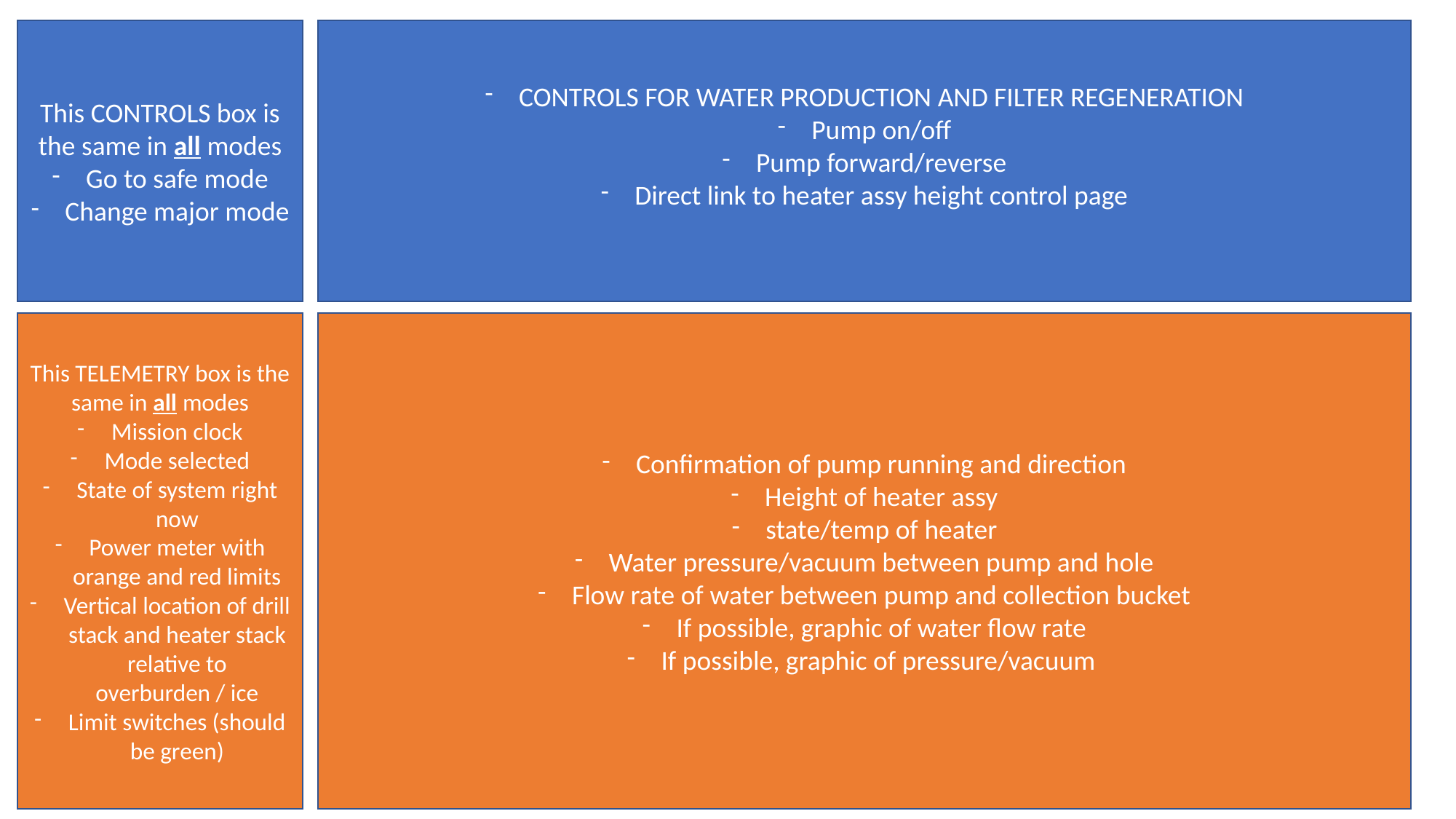

CONTROLS FOR WATER PRODUCTION AND FILTER REGENERATION
Pump on/off
Pump forward/reverse
Direct link to heater assy height control page

This CONTROLS box is the same in all modes
Go to safe mode
Change major mode
This TELEMETRY box is the same in all modes
Mission clock
Mode selected
State of system right now
Power meter with orange and red limits
Vertical location of drill stack and heater stack relative to overburden / ice
Limit switches (should be green)
Confirmation of pump running and direction
Height of heater assy
state/temp of heater
Water pressure/vacuum between pump and hole
Flow rate of water between pump and collection bucket
If possible, graphic of water flow rate
If possible, graphic of pressure/vacuum